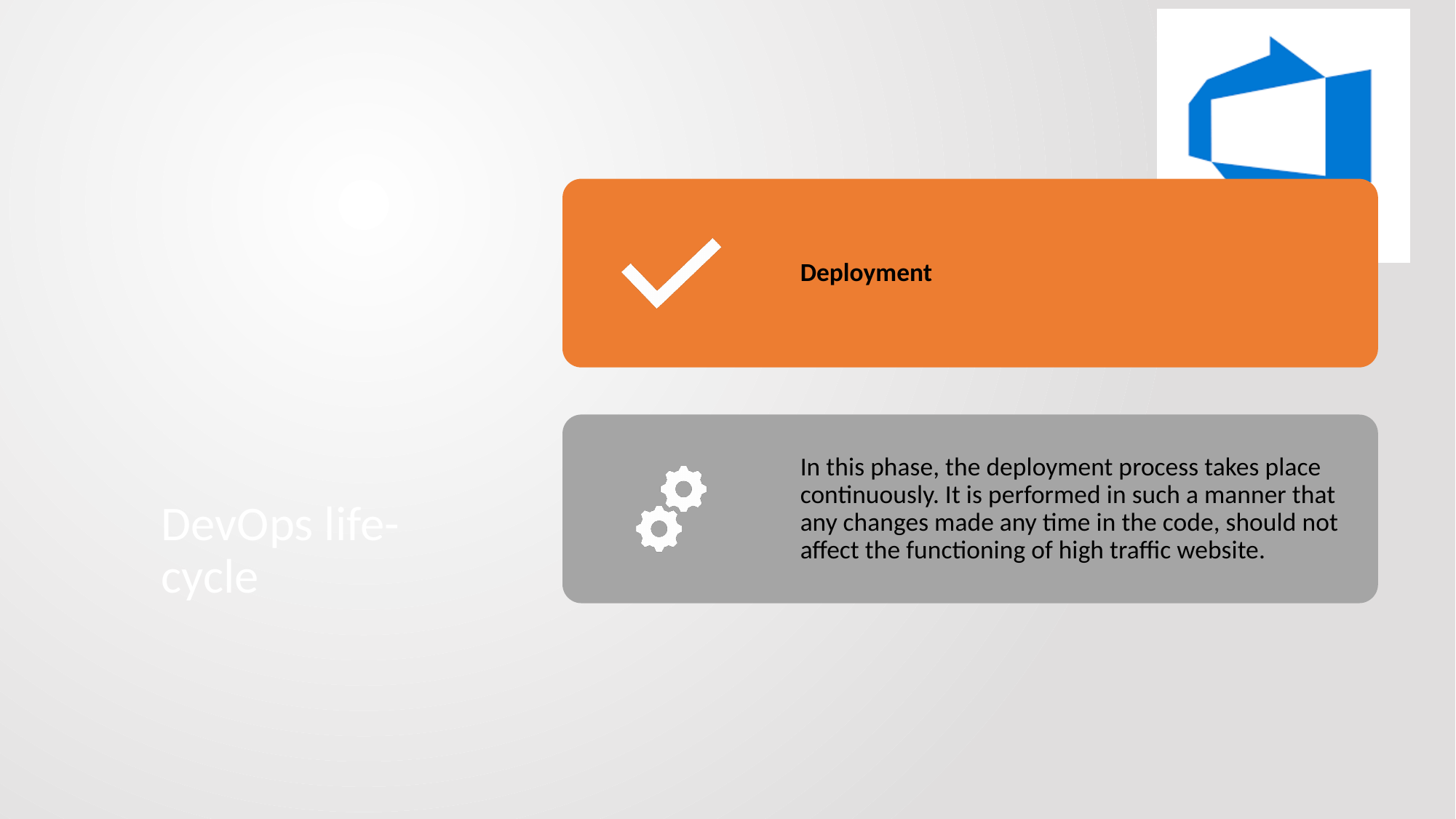

Deployment
In this phase, the deployment process takes place continuously. It is performed in such a manner that any changes made any time in the code, should not affect the functioning of high traffic website.
# DevOps life-cycle